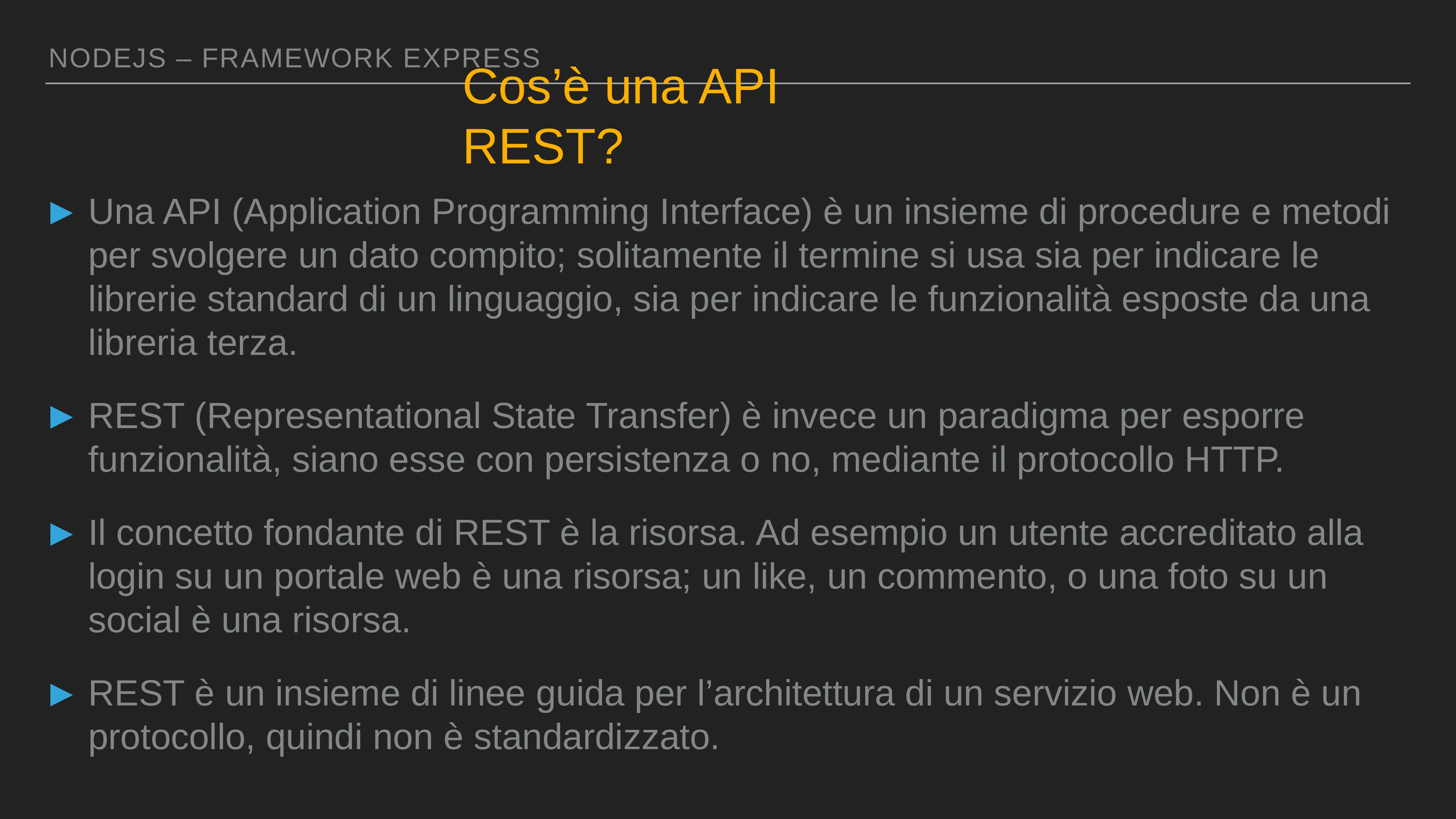

Nodejs – FRAMEWORK EXPRESS
Cos’è una API REST?
Una API (Application Programming Interface) è un insieme di procedure e metodi per svolgere un dato compito; solitamente il termine si usa sia per indicare le librerie standard di un linguaggio, sia per indicare le funzionalità esposte da una libreria terza.
REST (Representational State Transfer) è invece un paradigma per esporre funzionalità, siano esse con persistenza o no, mediante il protocollo HTTP.
Il concetto fondante di REST è la risorsa. Ad esempio un utente accreditato alla login su un portale web è una risorsa; un like, un commento, o una foto su un social è una risorsa.
REST è un insieme di linee guida per l’architettura di un servizio web. Non è un protocollo, quindi non è standardizzato.